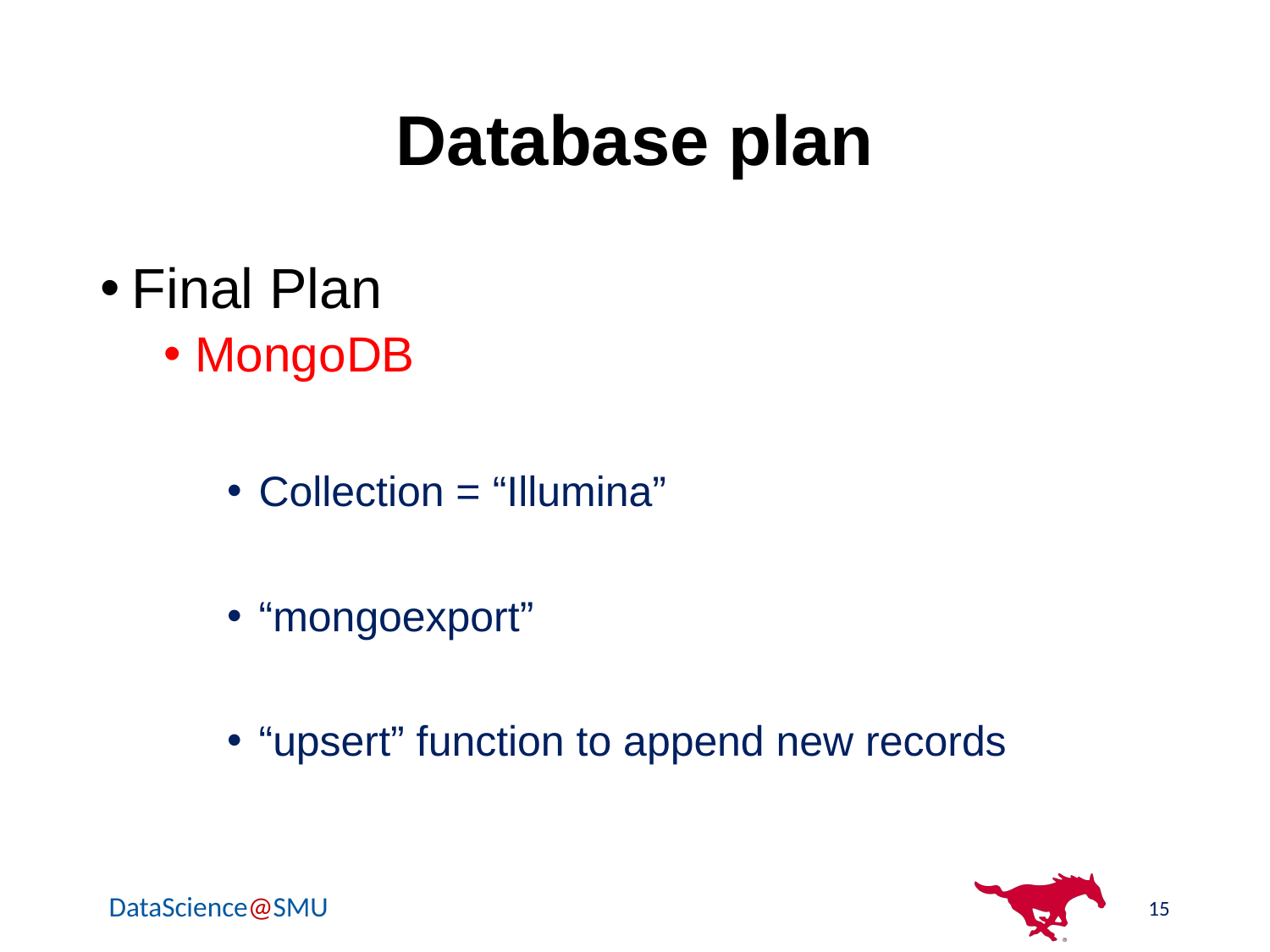

# Database plan
Final Plan
MongoDB

Collection = “Illumina”

“mongoexport”

“upsert” function to append new records
15